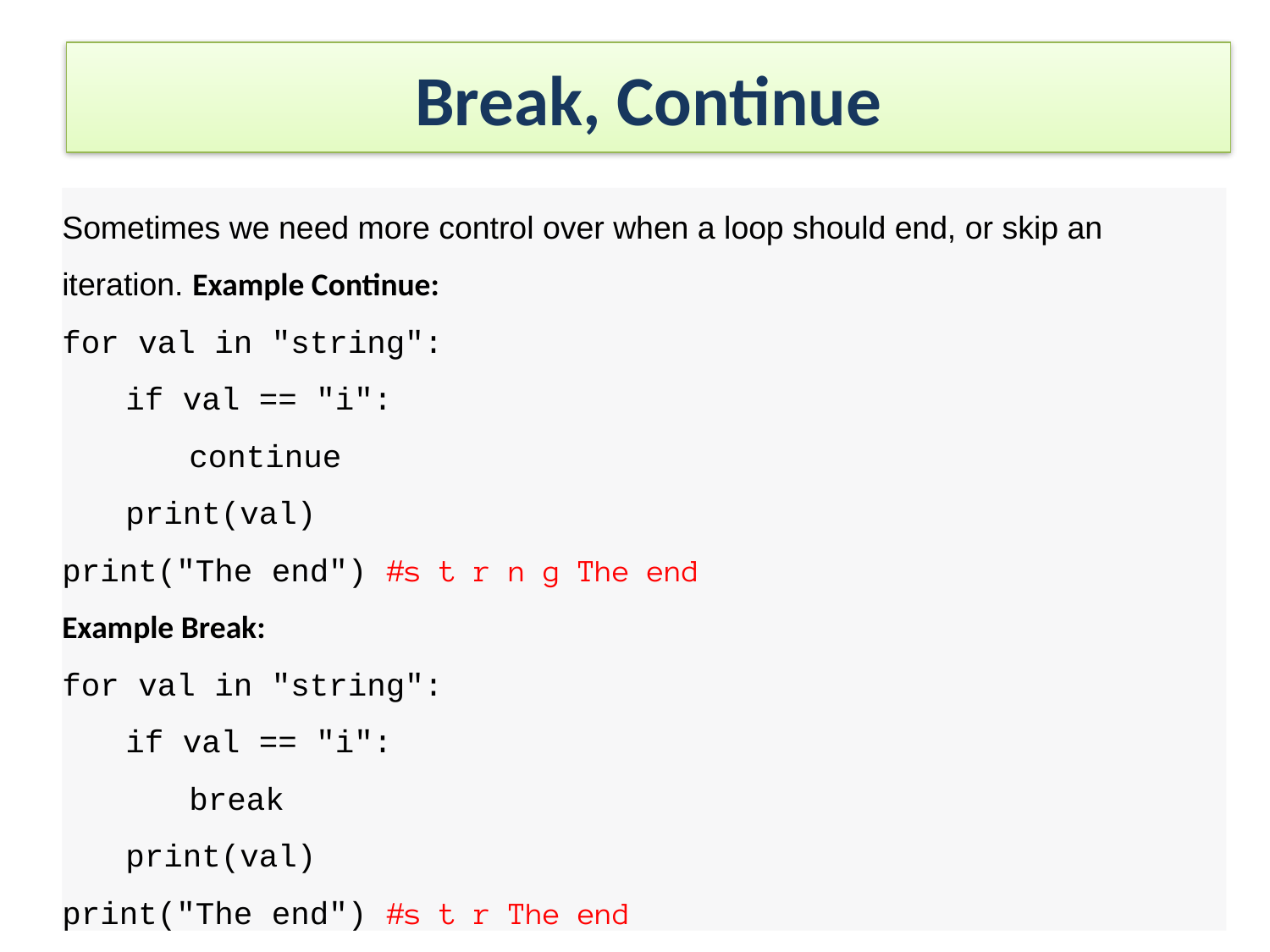

# Break, Continue
Sometimes we need more control over when a loop should end, or skip an iteration. Example Continue:
for val in "string":
	if val == "i":
		continue
	print(val)
print("The end") #s t r n g The end
Example Break:
for val in "string":
	if val == "i":
		break
	print(val)
print("The end") #s t r The end
17